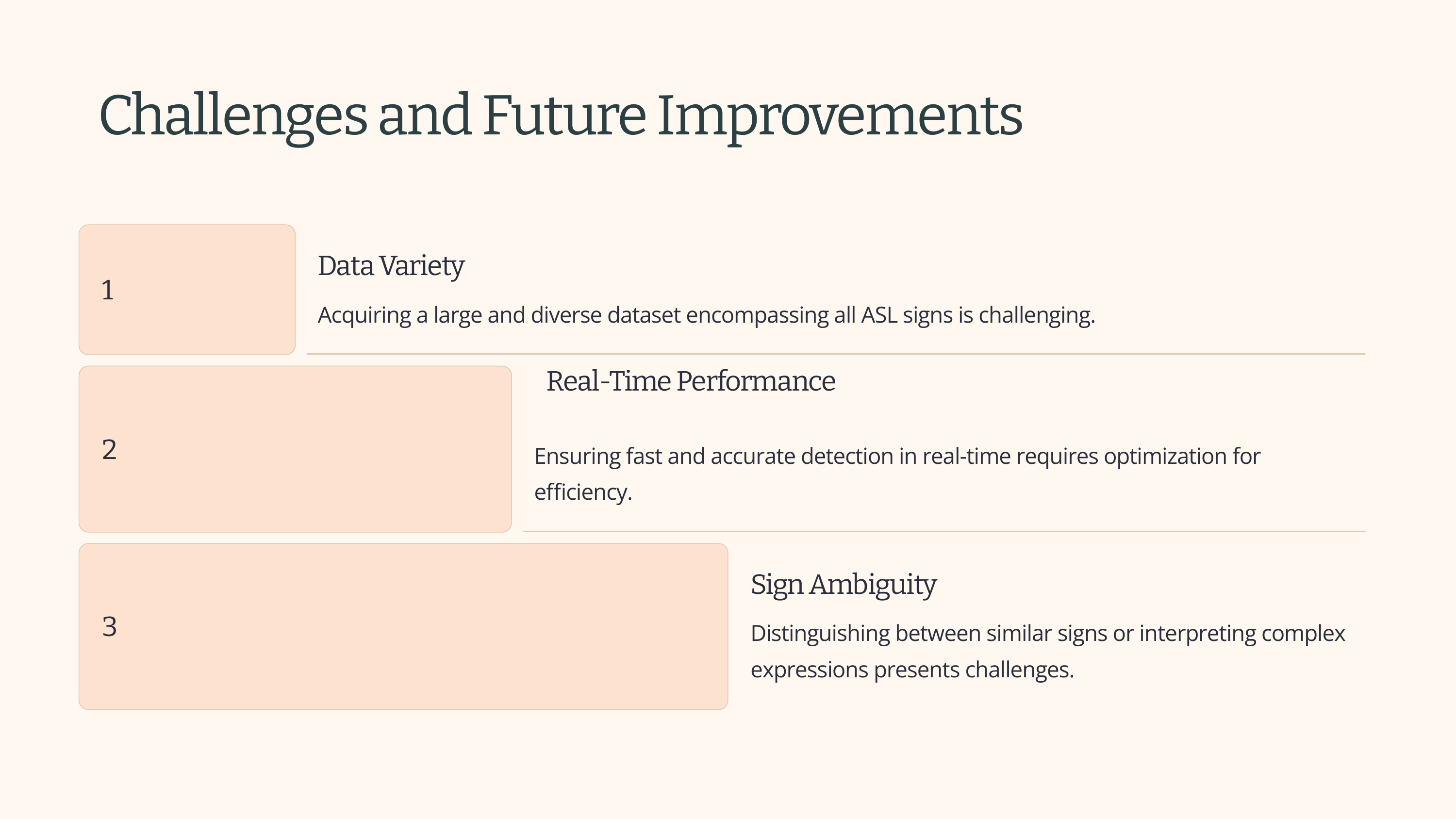

Challenges and Future Improvements

Data Variety

1

Acquiring a large and diverse dataset encompassing all ASL signs is challenging.

Real-Time Performance

2

Ensuring fast and accurate detection in real-time requires optimization for efficiency.

Sign Ambiguity

3

Distinguishing between similar signs or interpreting complex expressions presents challenges.